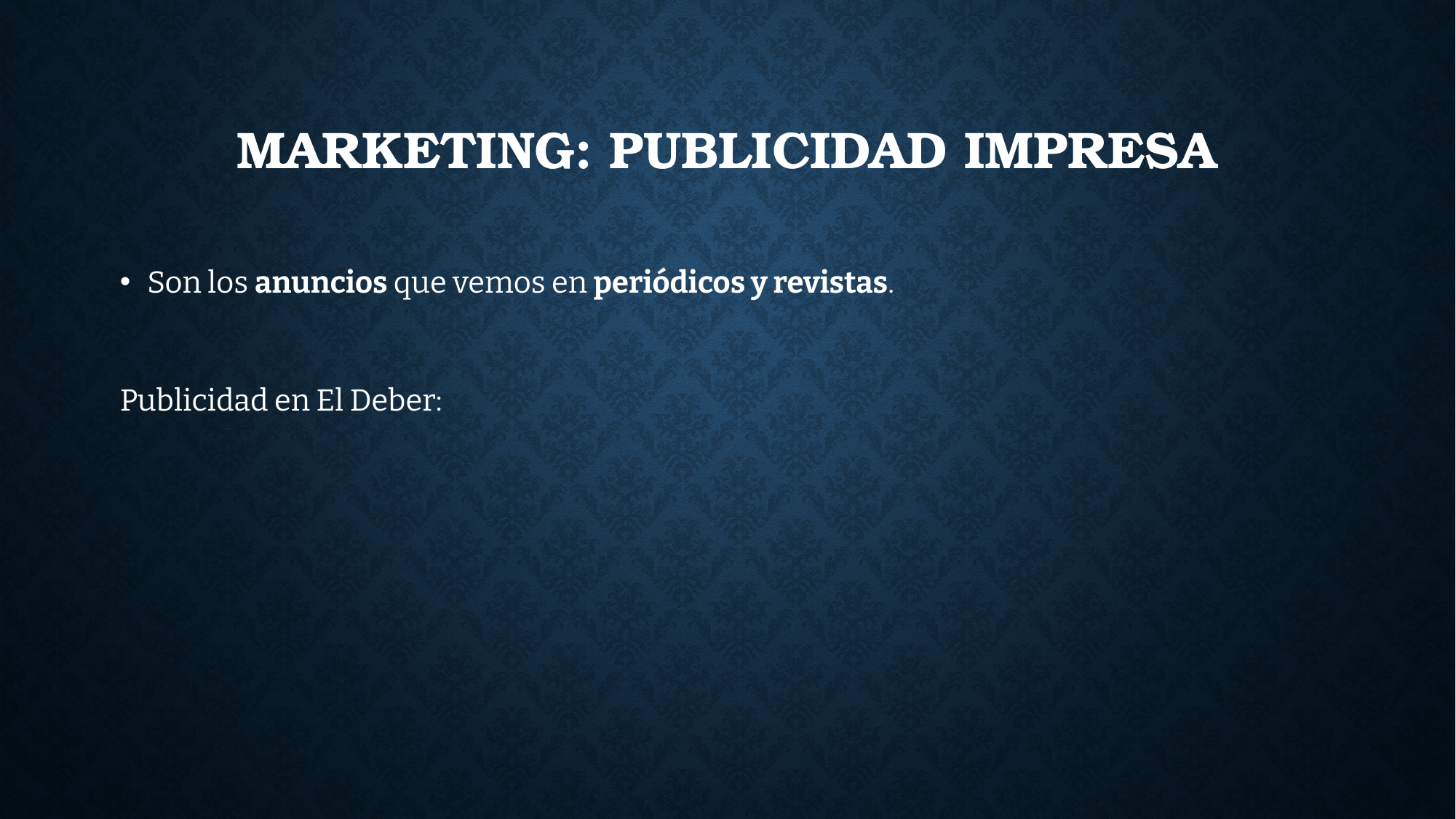

# Marketing: Publicidad impresa
Son los anuncios que vemos en periódicos y revistas.

Publicidad en El Deber: